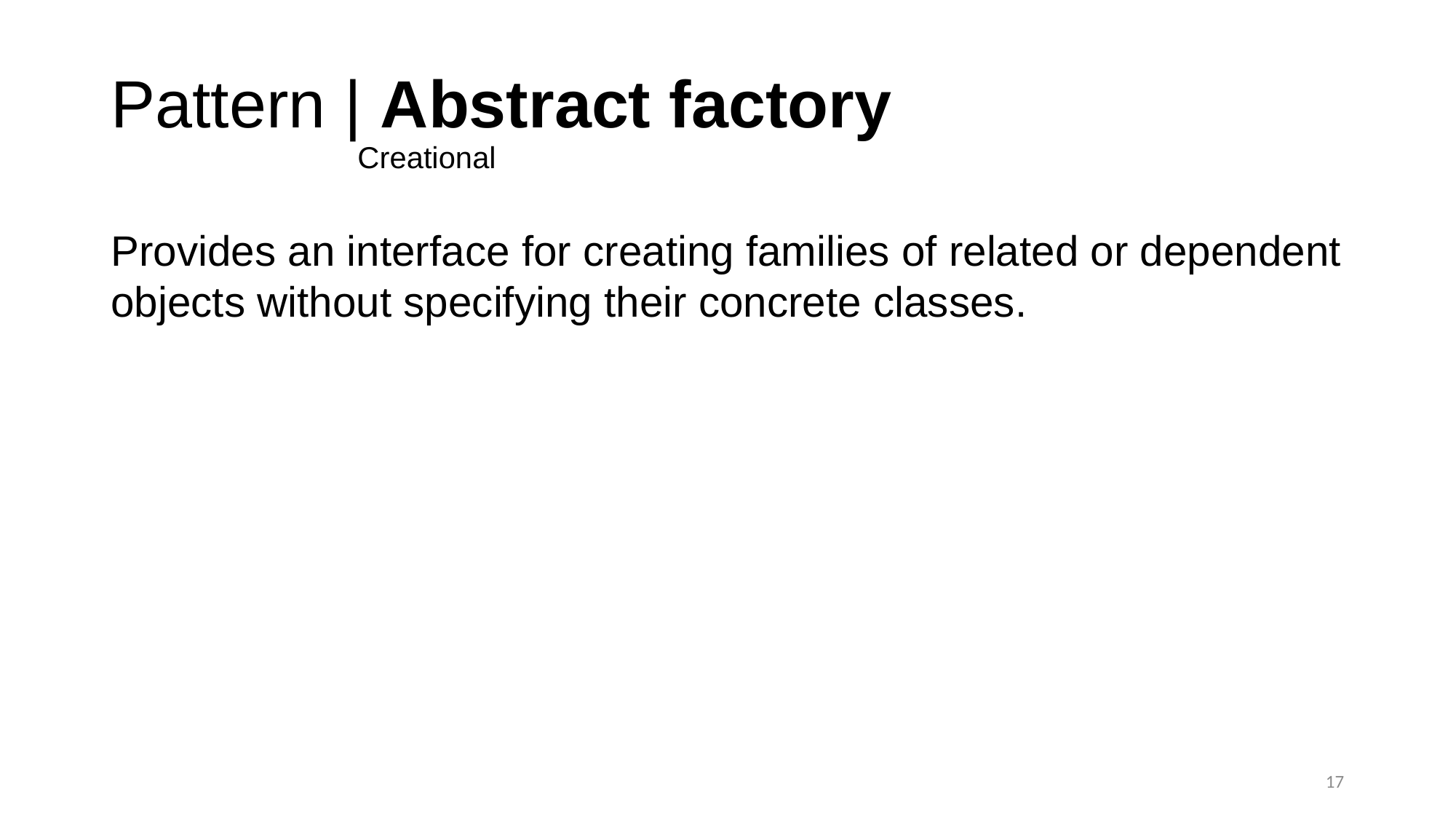

# Pattern | Abstract factory Creational
Provides an interface for creating families of related or dependent objects without specifying their concrete classes.
17